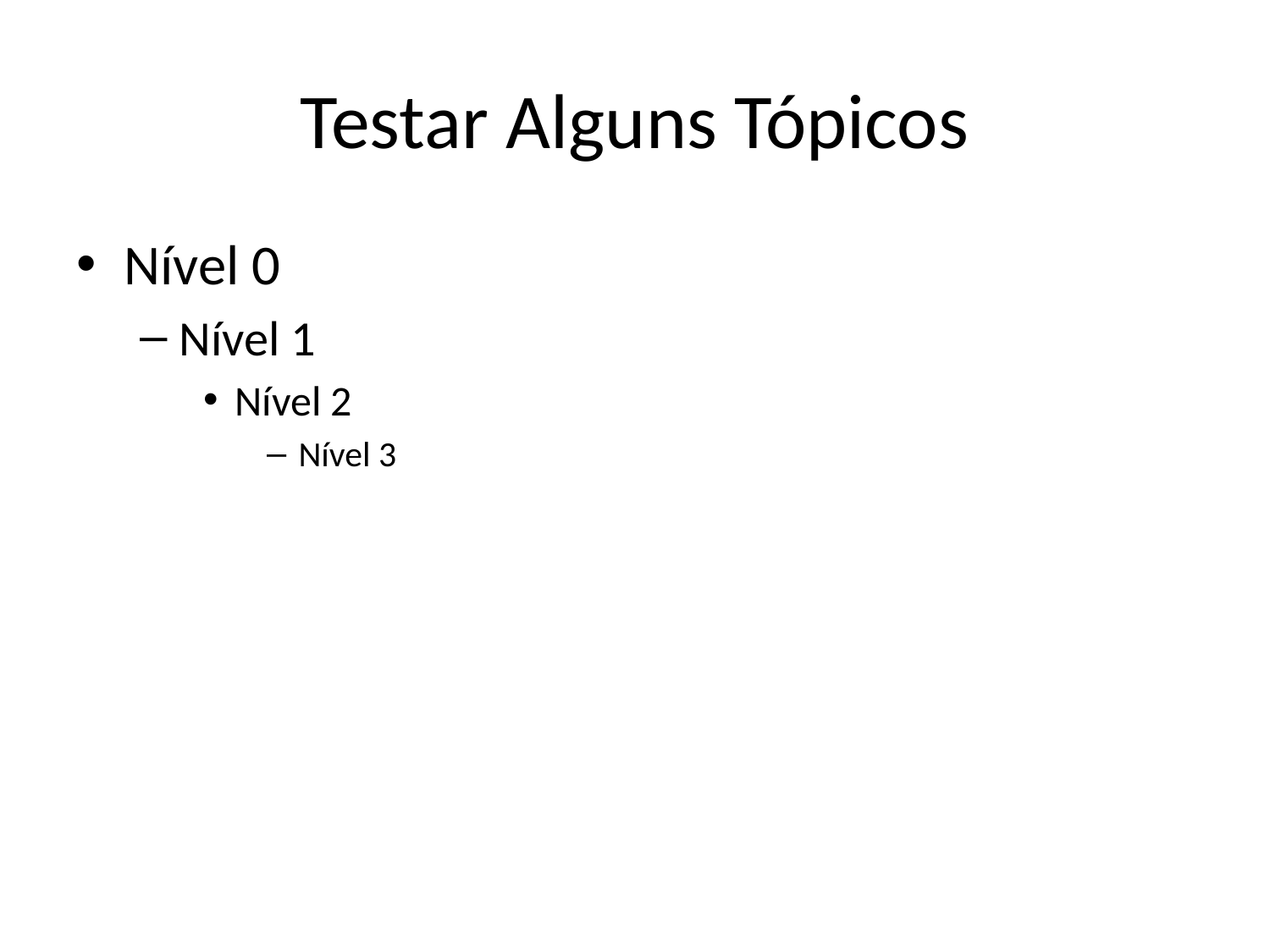

# Testar Alguns Tópicos
Nível 0
Nível 1
Nível 2
Nível 3